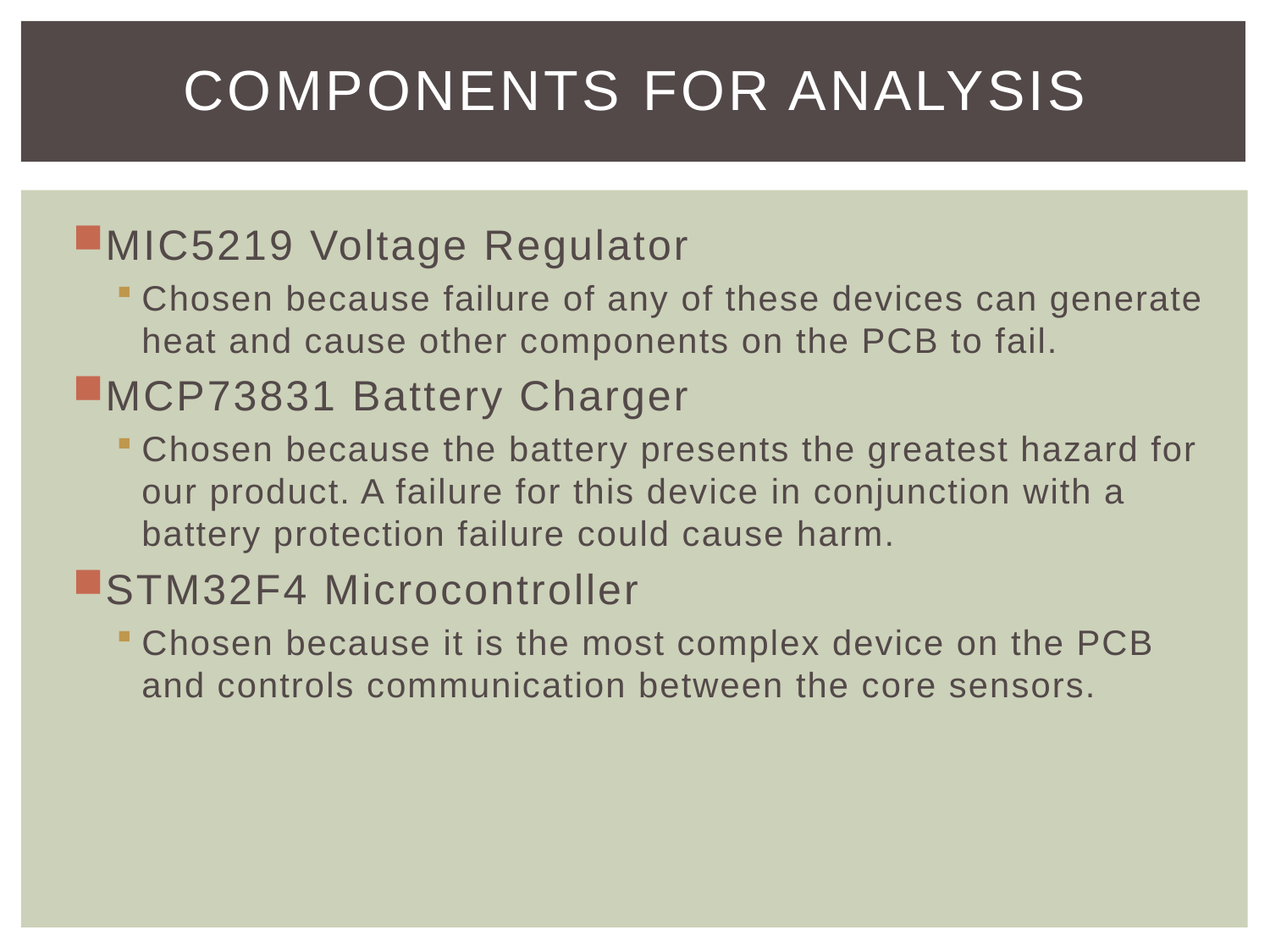

# Components For Analysis
MIC5219 Voltage Regulator
Chosen because failure of any of these devices can generate heat and cause other components on the PCB to fail.
MCP73831 Battery Charger
Chosen because the battery presents the greatest hazard for our product. A failure for this device in conjunction with a battery protection failure could cause harm.
STM32F4 Microcontroller
Chosen because it is the most complex device on the PCB and controls communication between the core sensors.